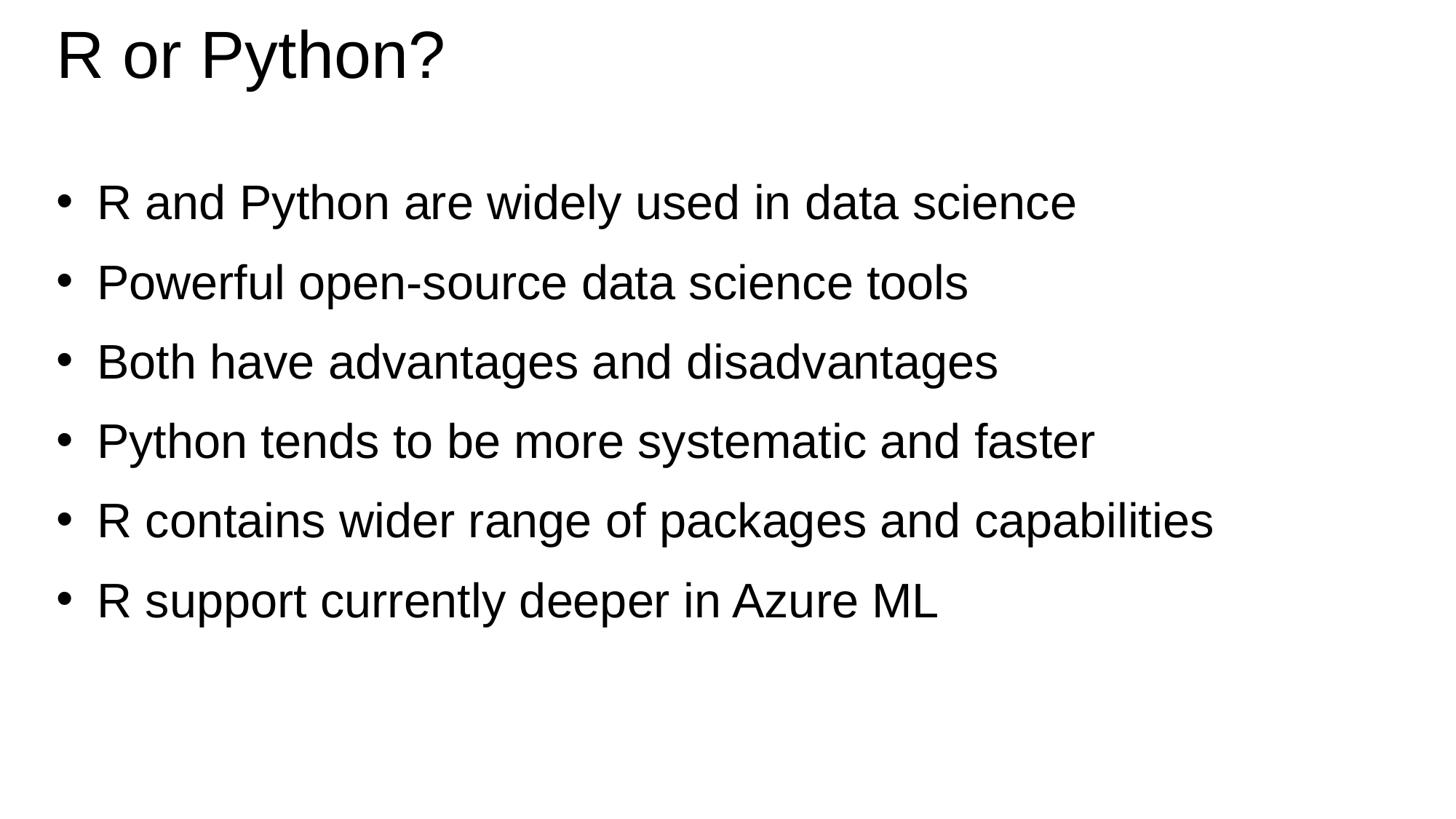

# R or Python?
R and Python are widely used in data science
Powerful open-source data science tools
Both have advantages and disadvantages
Python tends to be more systematic and faster
R contains wider range of packages and capabilities
R support currently deeper in Azure ML